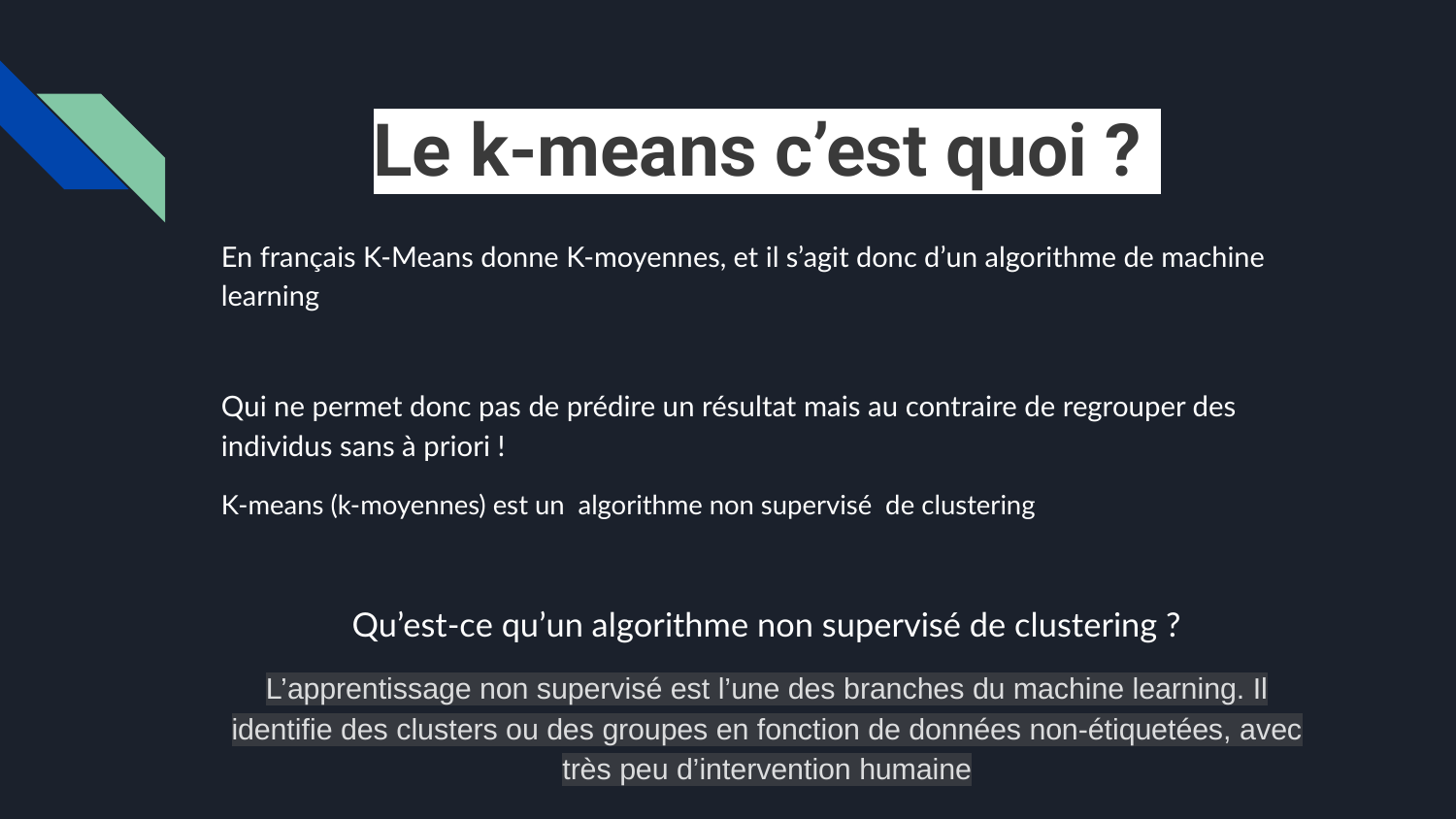

# Le k-means c’est quoi ?

En français K-Means donne K-moyennes, et il s’agit donc d’un algorithme de machine learning

Qui ne permet donc pas de prédire un résultat mais au contraire de regrouper des individus sans à priori !
K-means (k-moyennes) est un  algorithme non supervisé  de clustering

Qu’est-ce qu’un algorithme non supervisé de clustering ?
L’apprentissage non supervisé est l’une des branches du machine learning. Il identifie des clusters ou des groupes en fonction de données non-étiquetées, avec très peu d’intervention humaine